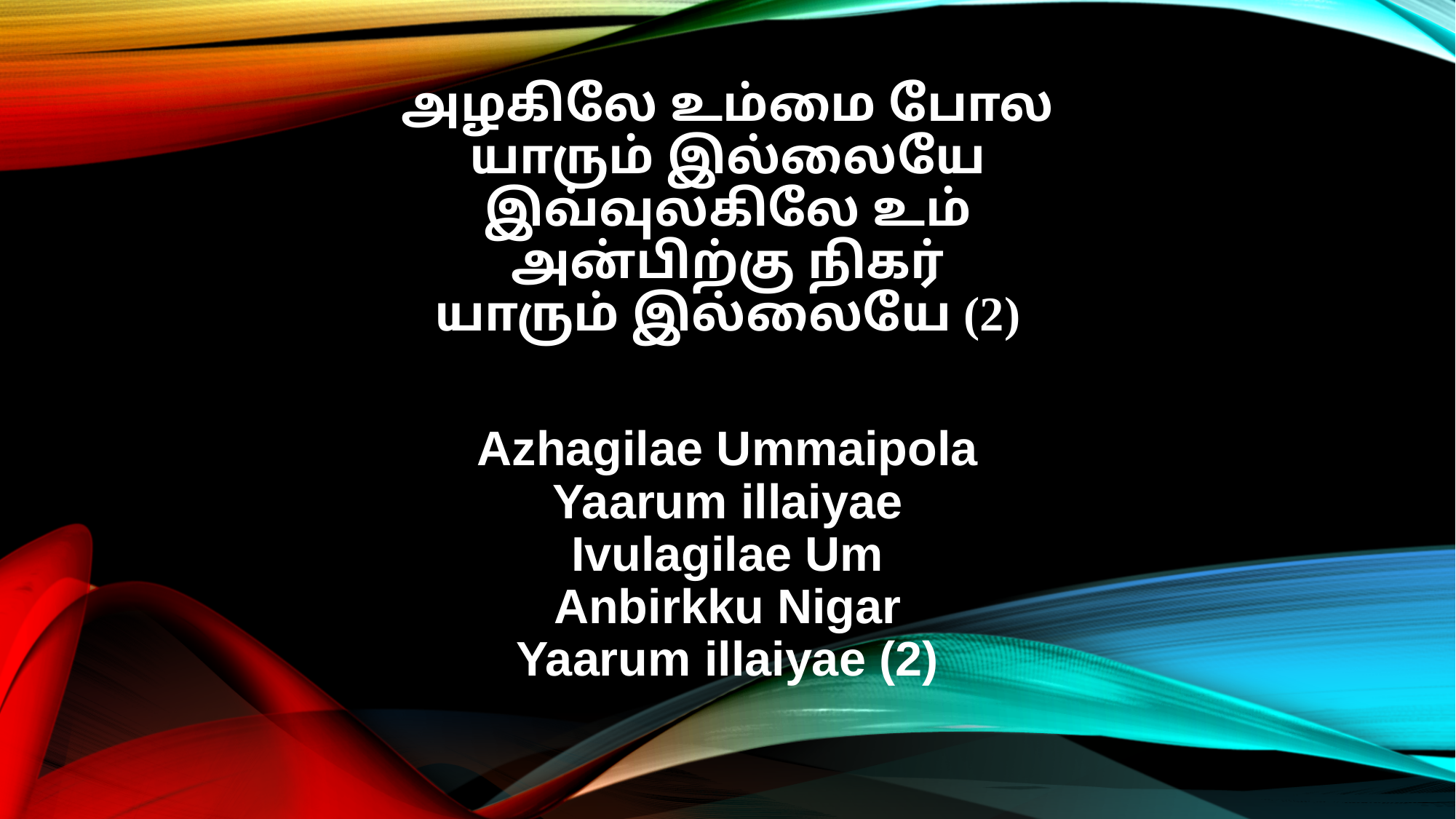

அழகிலே உம்மை போல
யாரும் இல்லையே
இவ்வுலகிலே உம்
அன்பிற்கு நிகர்
யாரும் இல்லையே (2)

Azhagilae Ummaipola
Yaarum illaiyae
Ivulagilae Um
Anbirkku Nigar
Yaarum illaiyae (2)